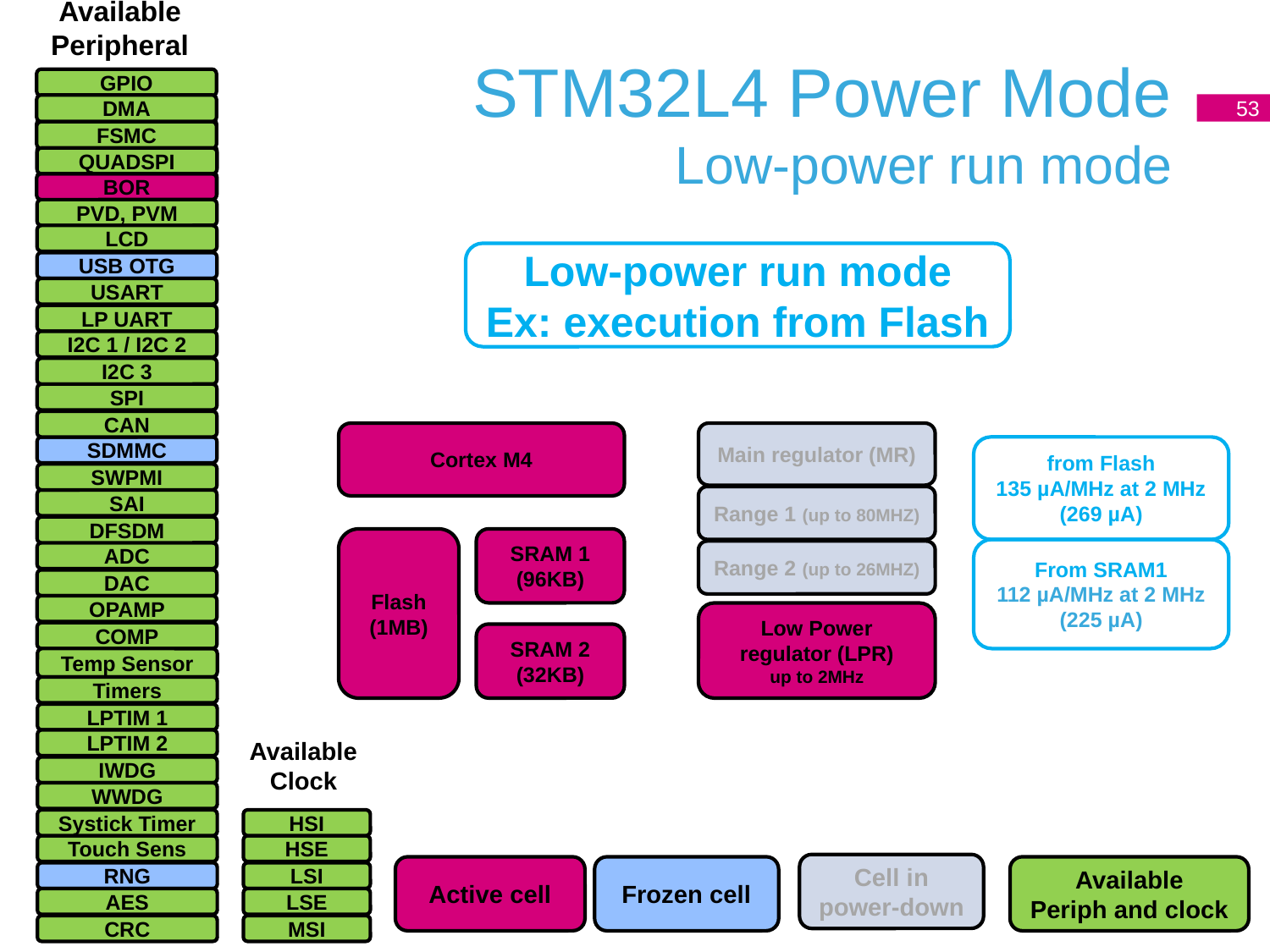

Available
Peripheral
FSMC
QUADSPI
PVD, PVM
LCD
USART
LP UART
I2C 1 / I2C 2
I2C 3
SPI
CAN
SWPMI
DFSDM
ADC
DAC
OPAMP
COMP
Temp Sensor
Timers
LPTIM 1
LPTIM 2
Available
Clock
IWDG
WWDG
Systick Timer
HSI
Touch Sens
HSE
RNG
LSI
AES
LSE
CRC
MSI
# STM32L4 Power Mode Low-power run mode
GPIO
53
DMA
DMA
FSMC
QUADSPI
BOR
Low-power run mode
Ex: execution from Flash
USB OTG
Cortex M4
Main regulator (MR)
SDMMC
from Flash
135 µA/MHz at 2 MHz
(269 µA)
Range 1 (up to 80MHZ)
SAI
Flash
(1MB)
SRAM 1 (96KB)
From SRAM1
112 µA/MHz at 2 MHz
(225 µA)
Range 2 (up to 26MHZ)
Low Power regulator (LPR)
up to 2MHz
SRAM 2 (32KB)
Cell in power-down
Active cell
Frozen cell
Available
Periph and clock